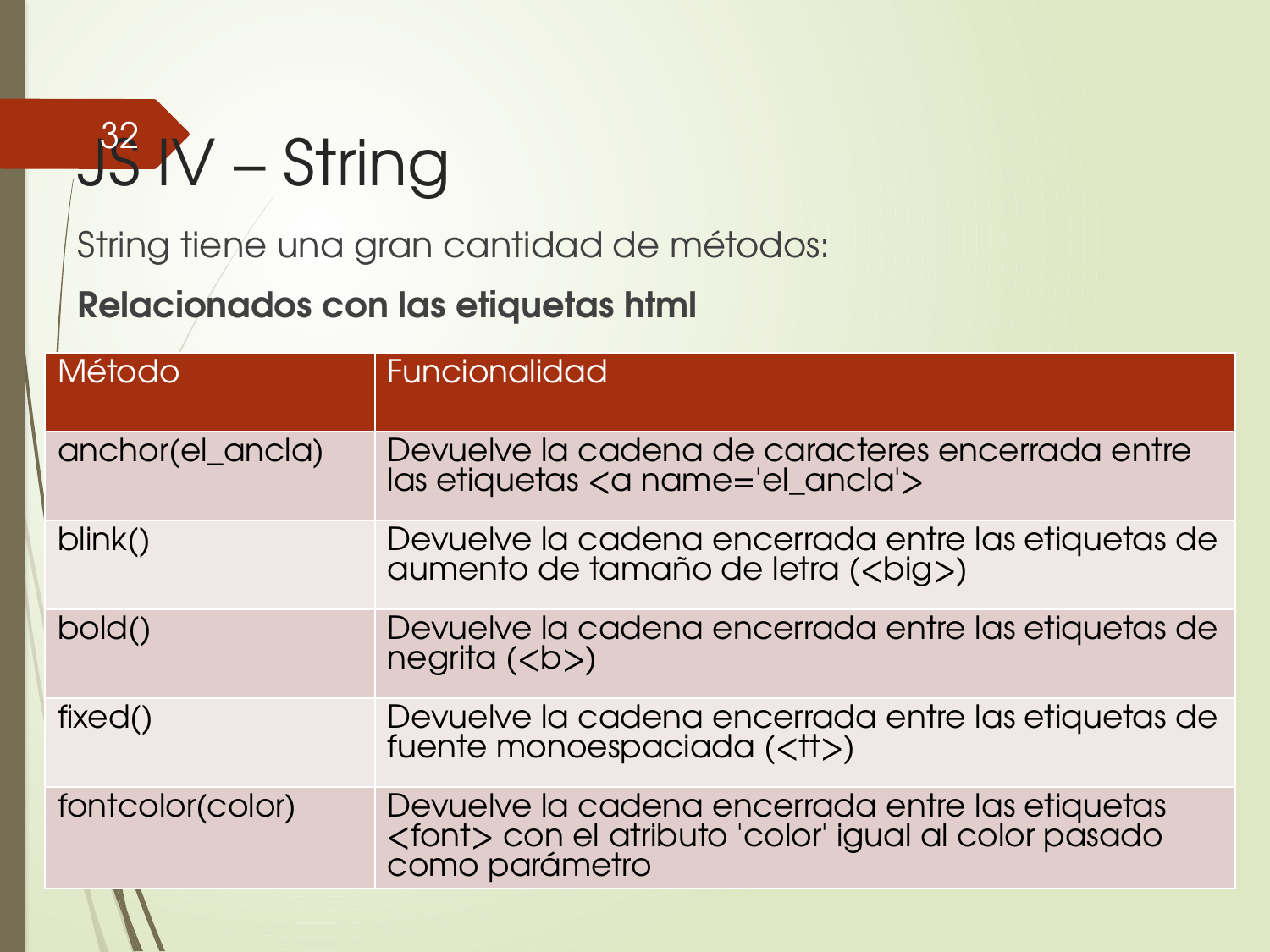

32
# JS IV – String
String tiene una gran cantidad de métodos:
Relacionados con las etiquetas html
| Método | Funcionalidad |
| --- | --- |
| anchor(el\_ancla) | Devuelve la cadena de caracteres encerrada entre las etiquetas <a name='el\_ancla'> |
| blink() | Devuelve la cadena encerrada entre las etiquetas de aumento de tamaño de letra (<big>) |
| bold() | Devuelve la cadena encerrada entre las etiquetas de negrita (<b>) |
| fixed() | Devuelve la cadena encerrada entre las etiquetas de fuente monoespaciada (<tt>) |
| fontcolor(color) | Devuelve la cadena encerrada entre las etiquetas <font> con el atributo 'color' igual al color pasado como parámetro |
Desarrollo Web en Entorno Cliente